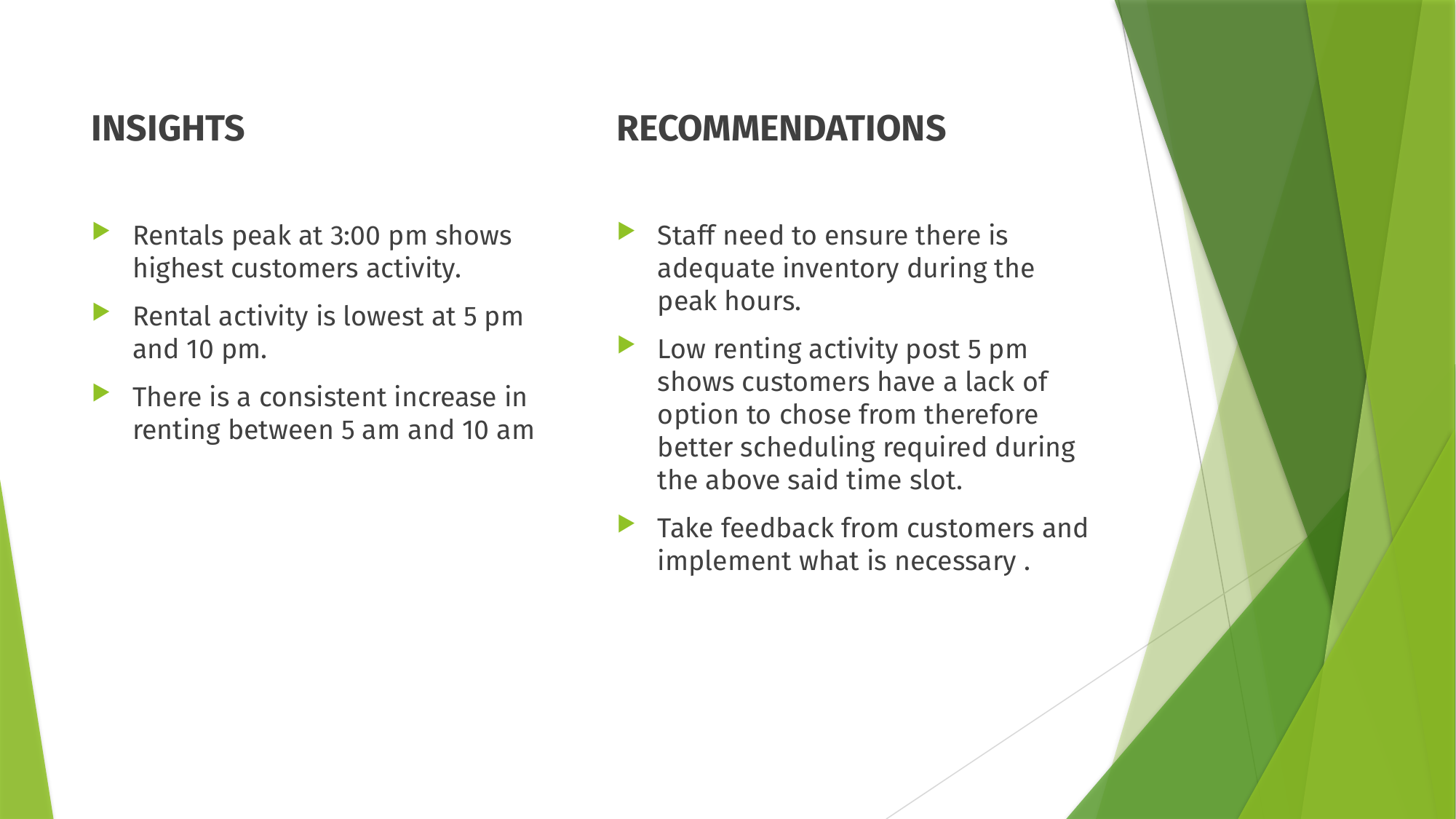

INSIGHTS
RECOMMENDATIONS
Rentals peak at 3:00 pm shows highest customers activity.
Rental activity is lowest at 5 pm and 10 pm.
There is a consistent increase in renting between 5 am and 10 am

Staff need to ensure there is adequate inventory during the peak hours.
Low renting activity post 5 pm shows customers have a lack of option to chose from therefore better scheduling required during the above said time slot.
Take feedback from customers and implement what is necessary .